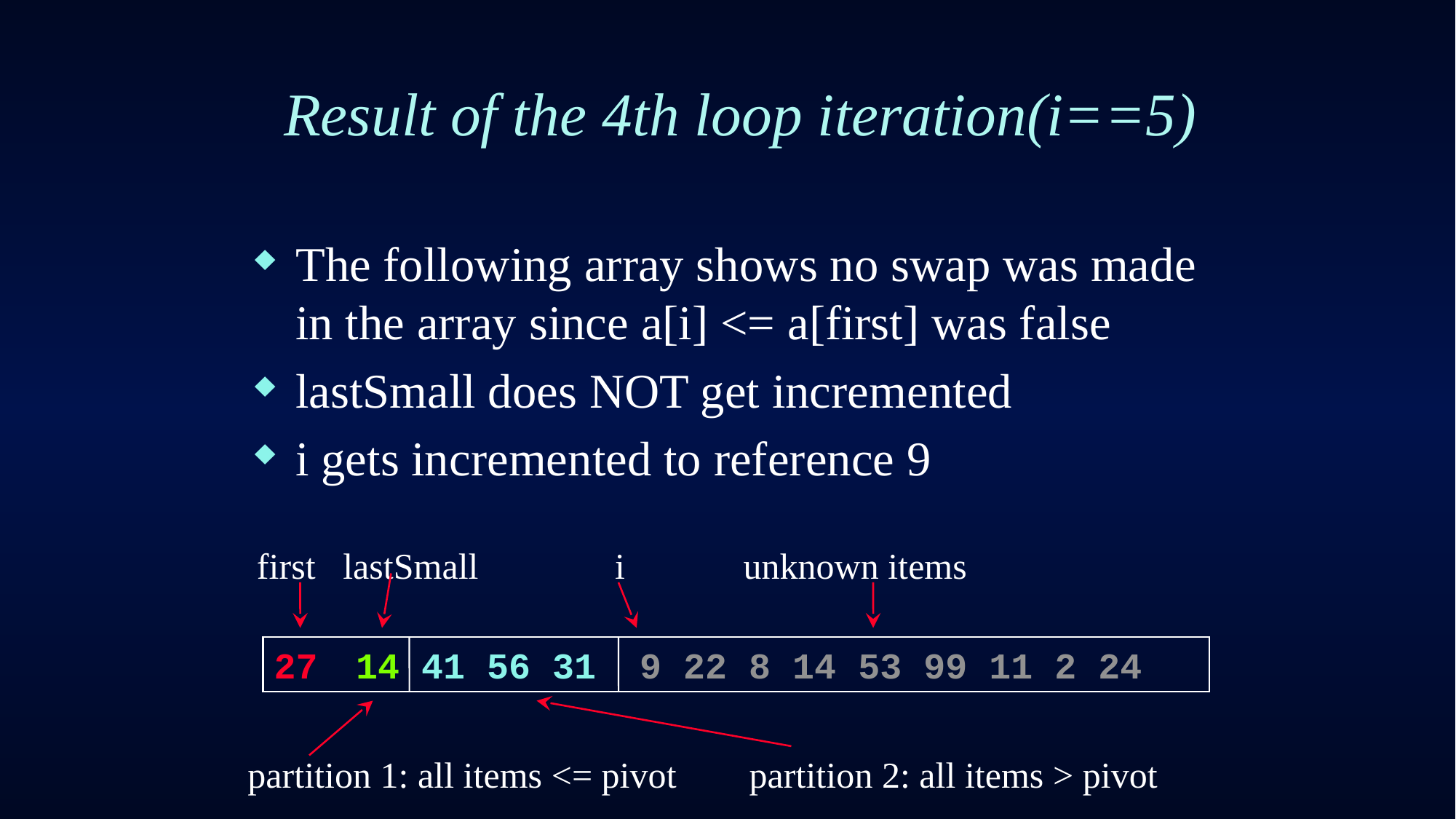

# Result of the 4th loop iteration(i==5)
The following array shows no swap was made in the array since a[i] <= a[first] was false
lastSmall does NOT get incremented
i gets incremented to reference 9
first   lastSmall               i             unknown items

27  14 41 56 31  9 22 8 14 53 99 11 2 24

partition 1: all items <= pivot        partition 2: all items > pivot